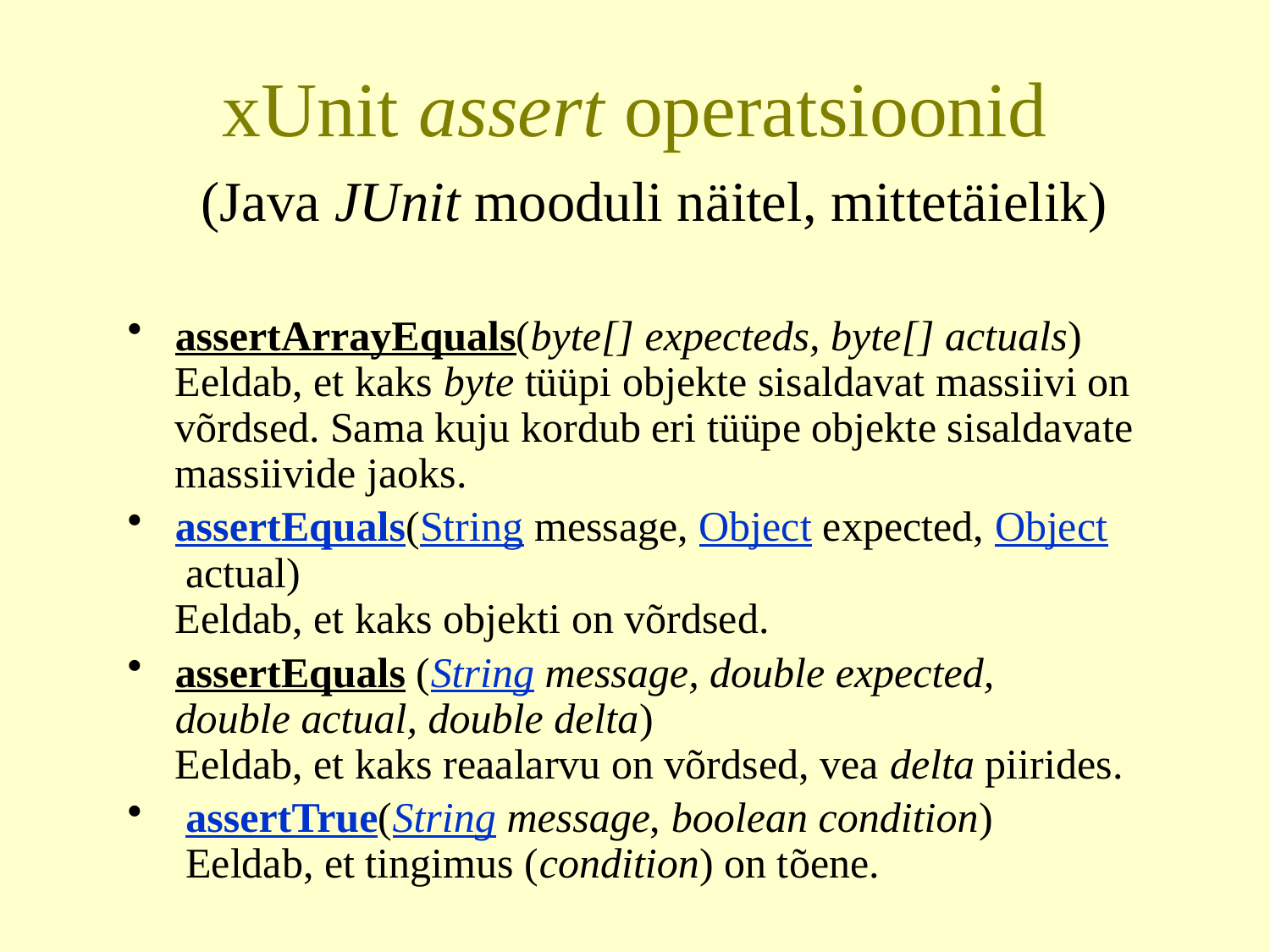

# xUnit assert operatsioonid
(Java JUnit mooduli näitel, mittetäielik)

assertArrayEquals(byte[] expecteds, byte[] actuals)
Eeldab, et kaks byte tüüpi objekte sisaldavat massiivi on võrdsed. Sama kuju kordub eri tüüpe objekte sisaldavate massiivide jaoks.
assertEquals(String message, Object expected, Object actual)
Eeldab, et kaks objekti on võrdsed.
assertEquals (String message, double expected, double actual, double delta)
Eeldab, et kaks reaalarvu on võrdsed, vea delta piirides.
 assertTrue(String message, boolean condition)
 Eeldab, et tingimus (condition) on tõene.